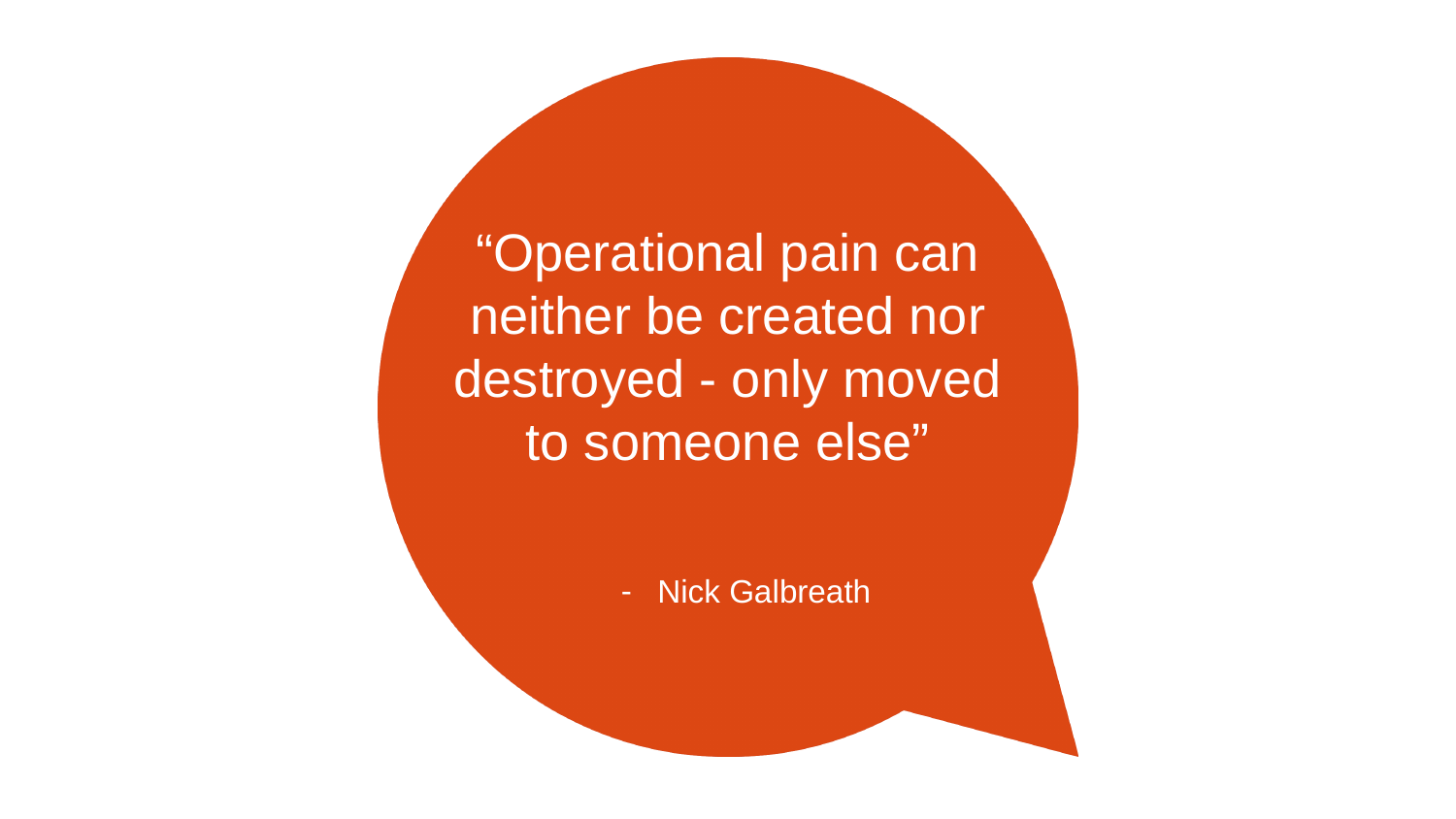

# “Operational pain can neither be created nor destroyed - only moved to someone else”
Nick Galbreath